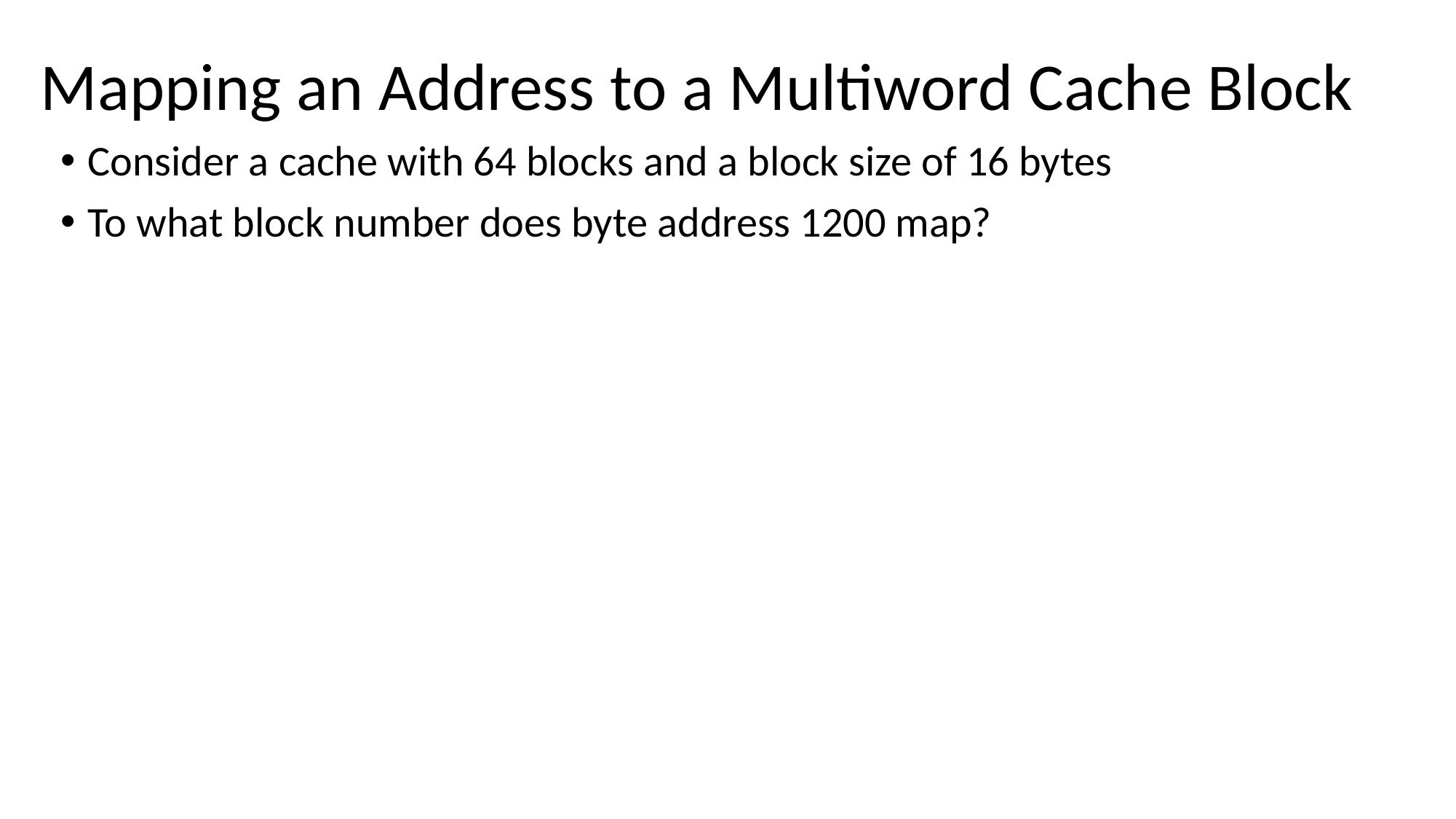

# Mapping an Address to a Multiword Cache Block
Consider a cache with 64 blocks and a block size of 16 bytes
To what block number does byte address 1200 map?